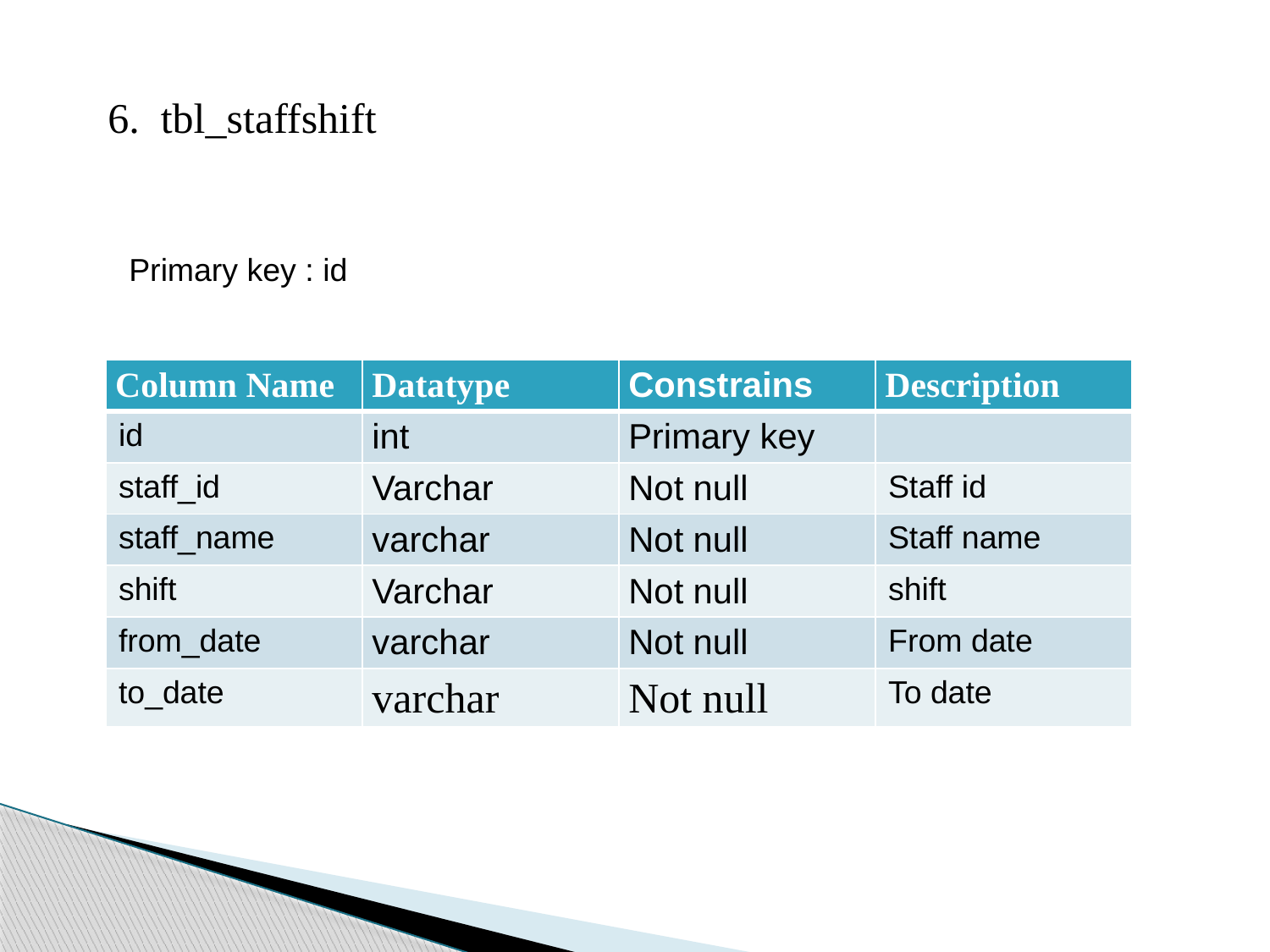

6.  tbl_staffshift
Primary key : id
| Column Name | Datatype | Constrains | Description |
| --- | --- | --- | --- |
| id | int | Primary key |  |
| staff\_id | Varchar | Not null | Staff id |
| staff\_name | varchar | Not null | Staff name |
| shift | Varchar | Not null | shift |
| from\_date | varchar | Not null | From date |
| to\_date | varchar | Not null | To date |